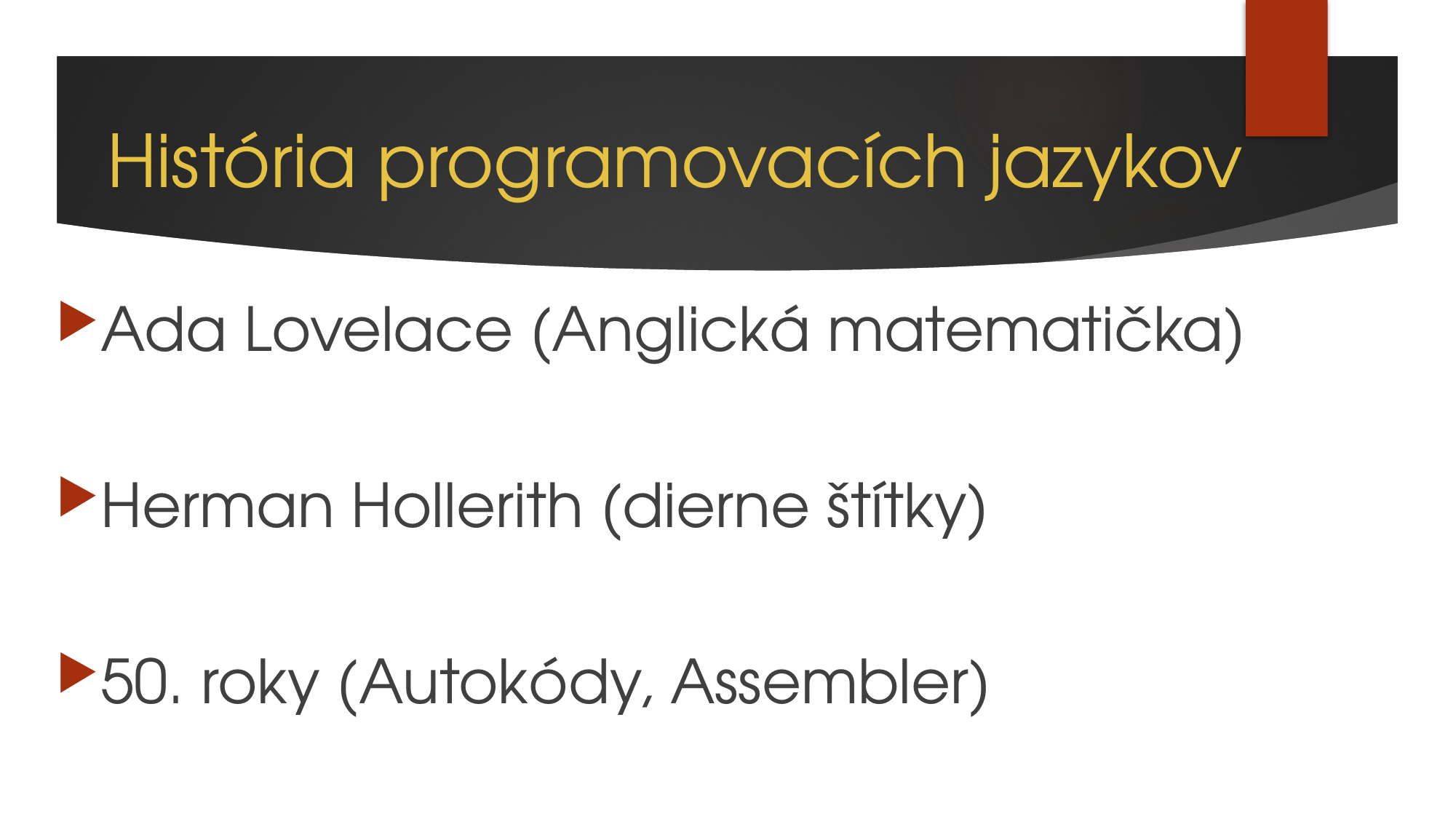

# História programovacích jazykov
Ada Lovelace (Anglická matematička)

Herman Hollerith (dierne štítky)

50. roky (Autokódy, Assembler)